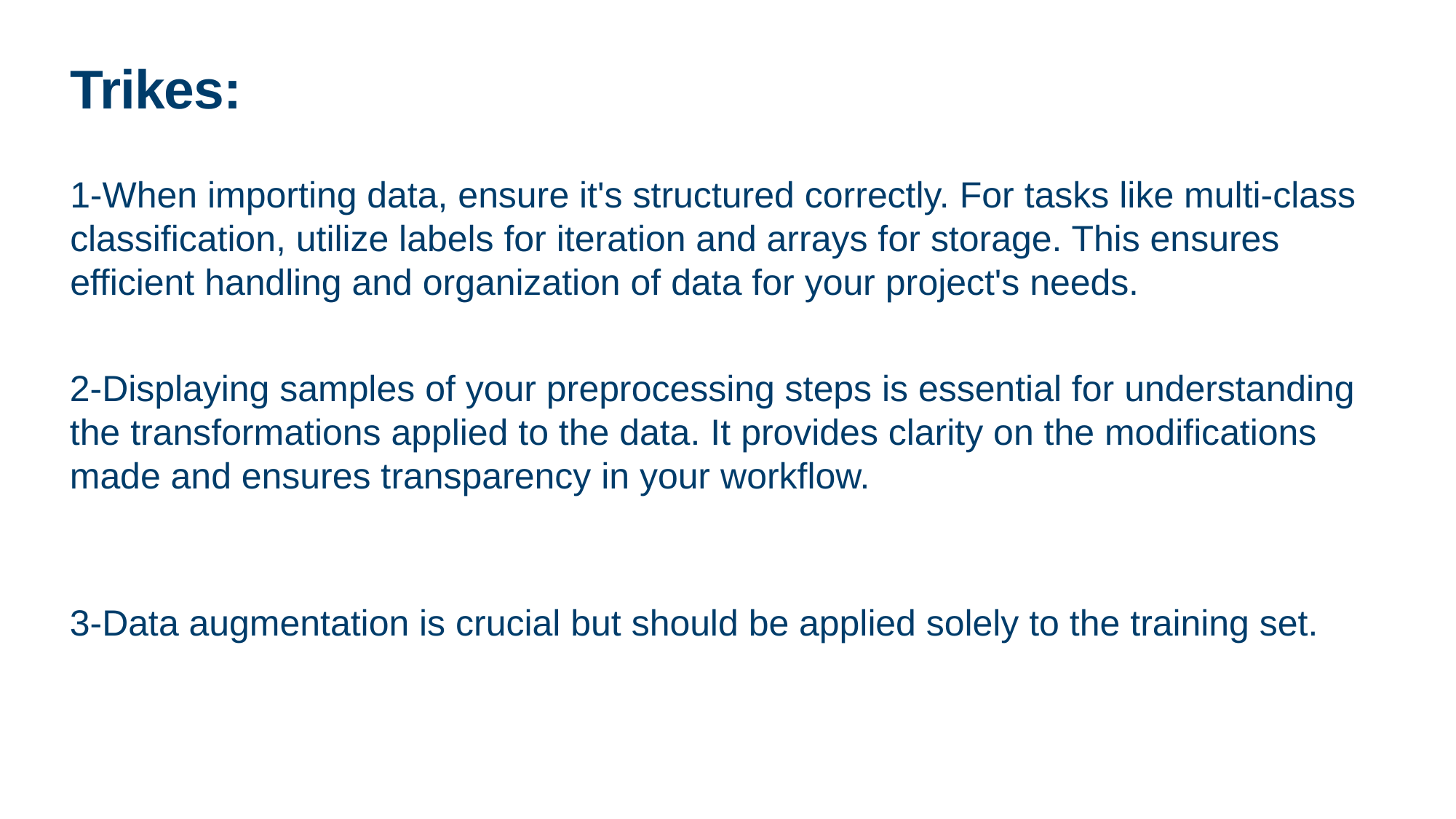

# Trikes:
1-When importing data, ensure it's structured correctly. For tasks like multi-class classification, utilize labels for iteration and arrays for storage. This ensures efficient handling and organization of data for your project's needs.
2-Displaying samples of your preprocessing steps is essential for understanding the transformations applied to the data. It provides clarity on the modifications made and ensures transparency in your workflow.
3-Data augmentation is crucial but should be applied solely to the training set.